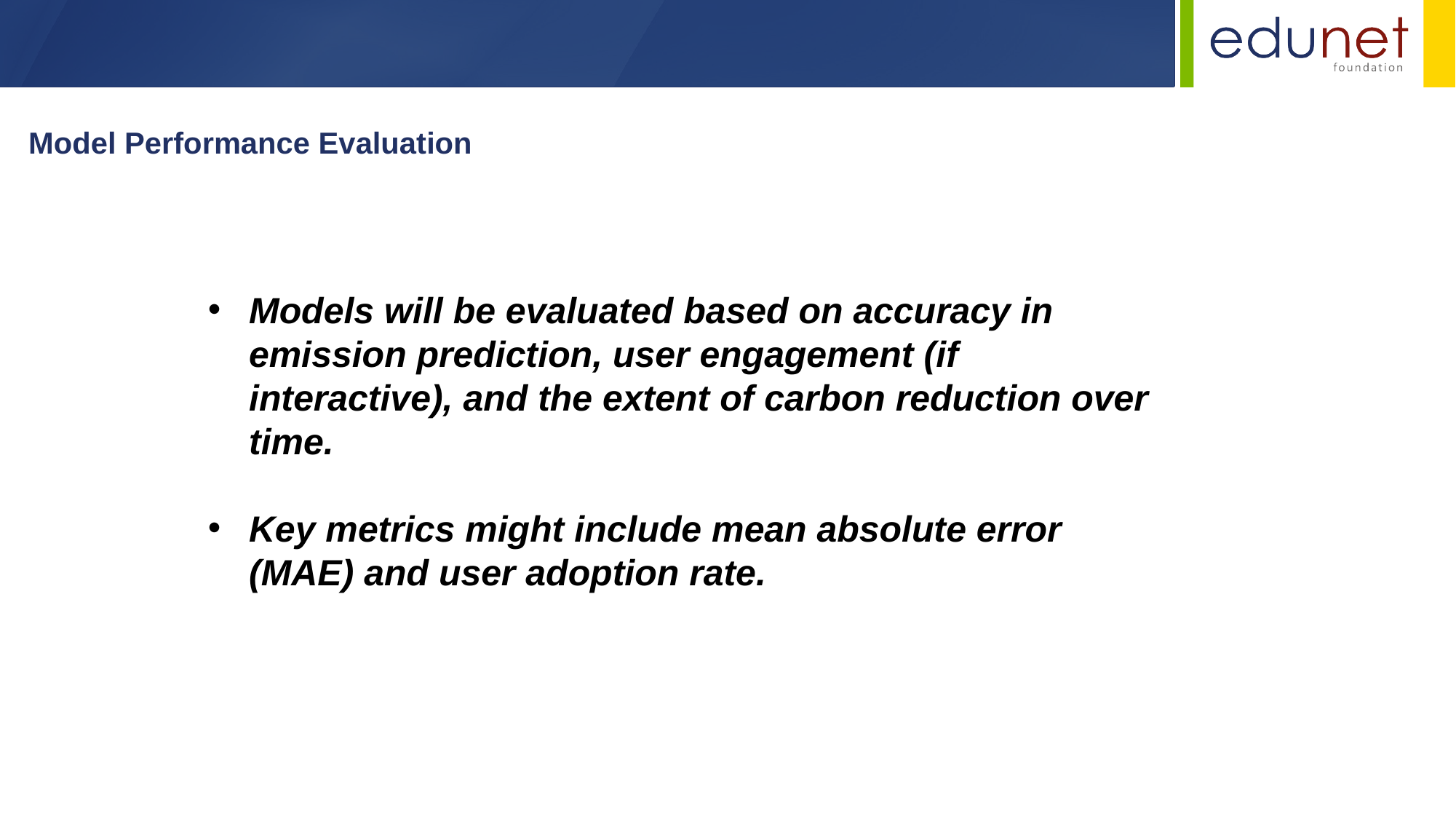

Model Performance Evaluation
Models will be evaluated based on accuracy in emission prediction, user engagement (if interactive), and the extent of carbon reduction over time.

Key metrics might include mean absolute error (MAE) and user adoption rate.